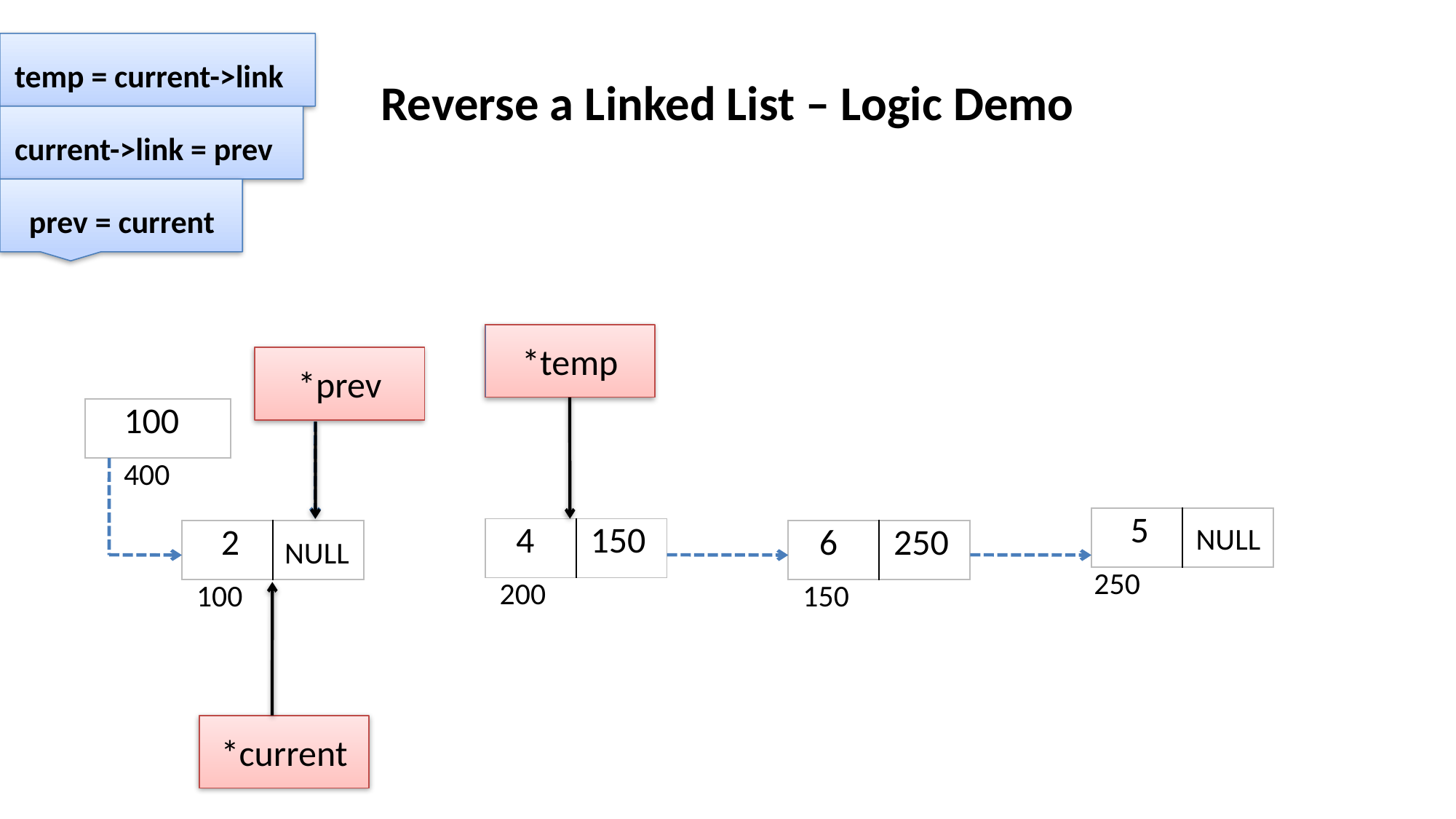

# Reverse a Linked List – Logic Demo

temp = current->link

current->link = prev

  prev = current

*temp
*prev
| 100 |
| --- |
400
 NULL
 NULL
| 5 |  |
| --- | --- |

| 4 | 150 |
| --- | --- |
| 2 |  |
| --- | --- |
| 6 | 250 |
| --- | --- |
250
200
100
150
*current